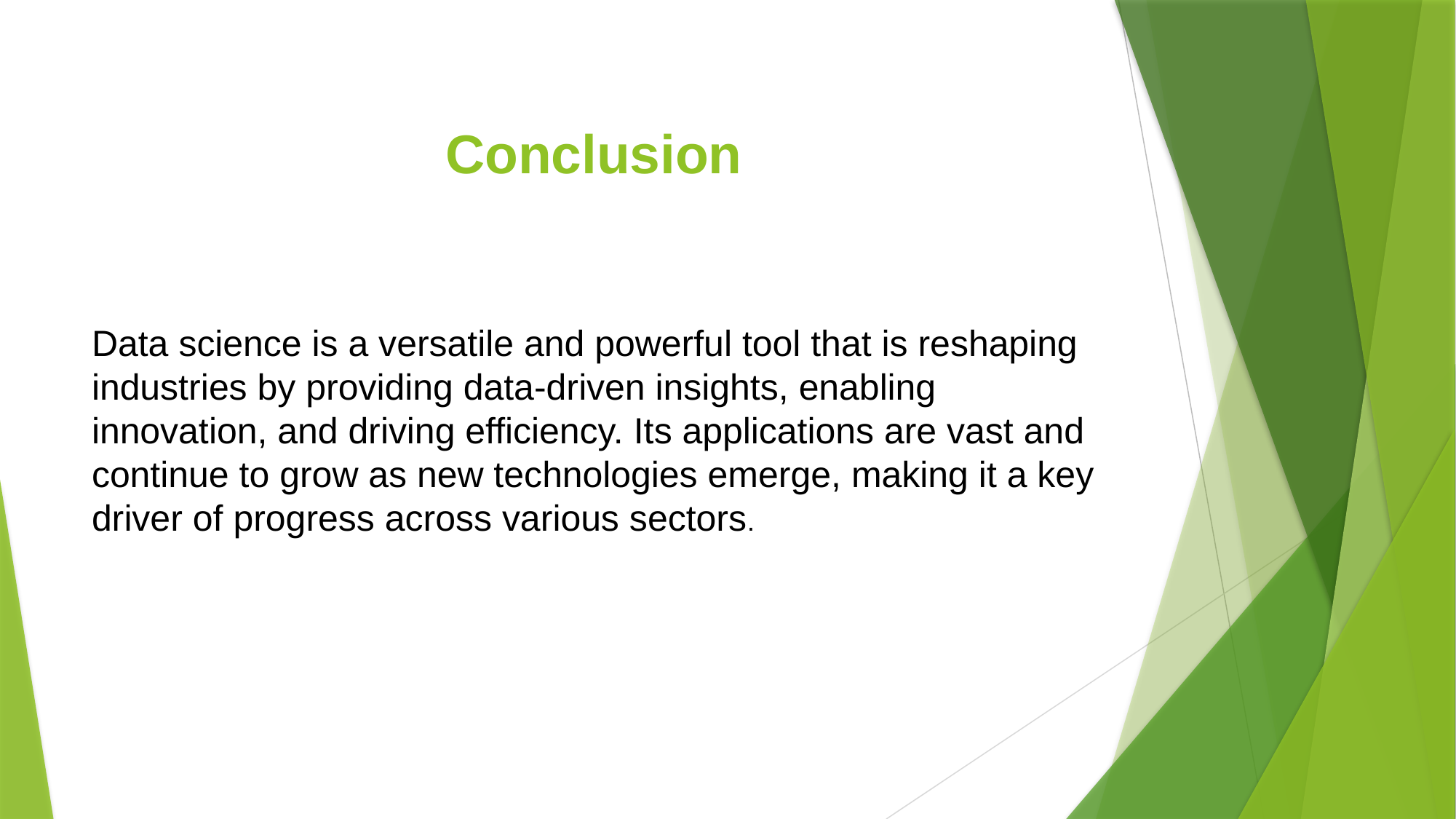

# Conclusion
Data science is a versatile and powerful tool that is reshaping industries by providing data-driven insights, enabling innovation, and driving efficiency. Its applications are vast and continue to grow as new technologies emerge, making it a key driver of progress across various sectors.